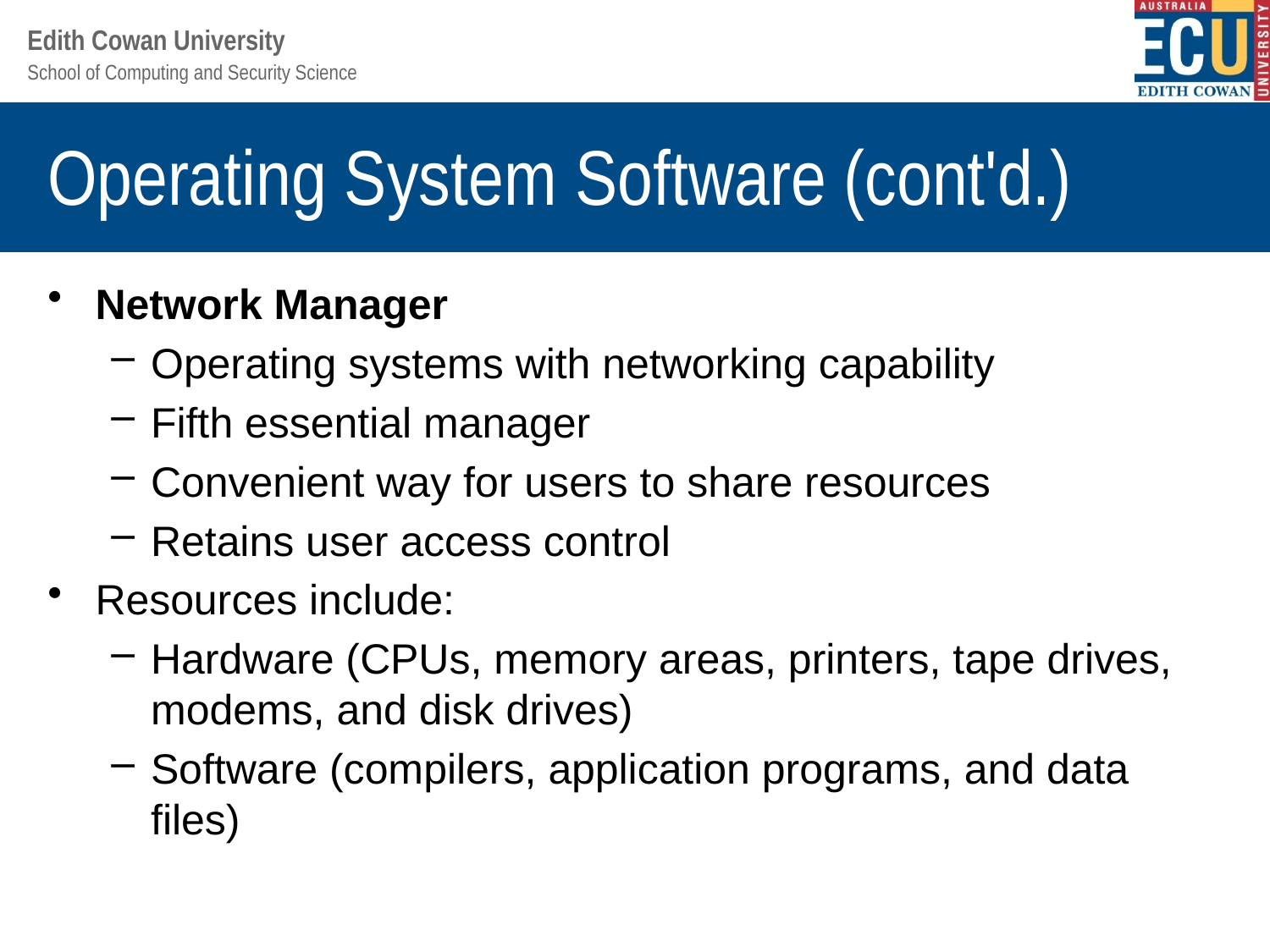

# Operating System Software (cont'd.)
Network Manager
Operating systems with networking capability
Fifth essential manager
Convenient way for users to share resources
Retains user access control
Resources include:
Hardware (CPUs, memory areas, printers, tape drives, modems, and disk drives)
Software (compilers, application programs, and data files)
Understanding Operating Systems, Sixth Edition
22